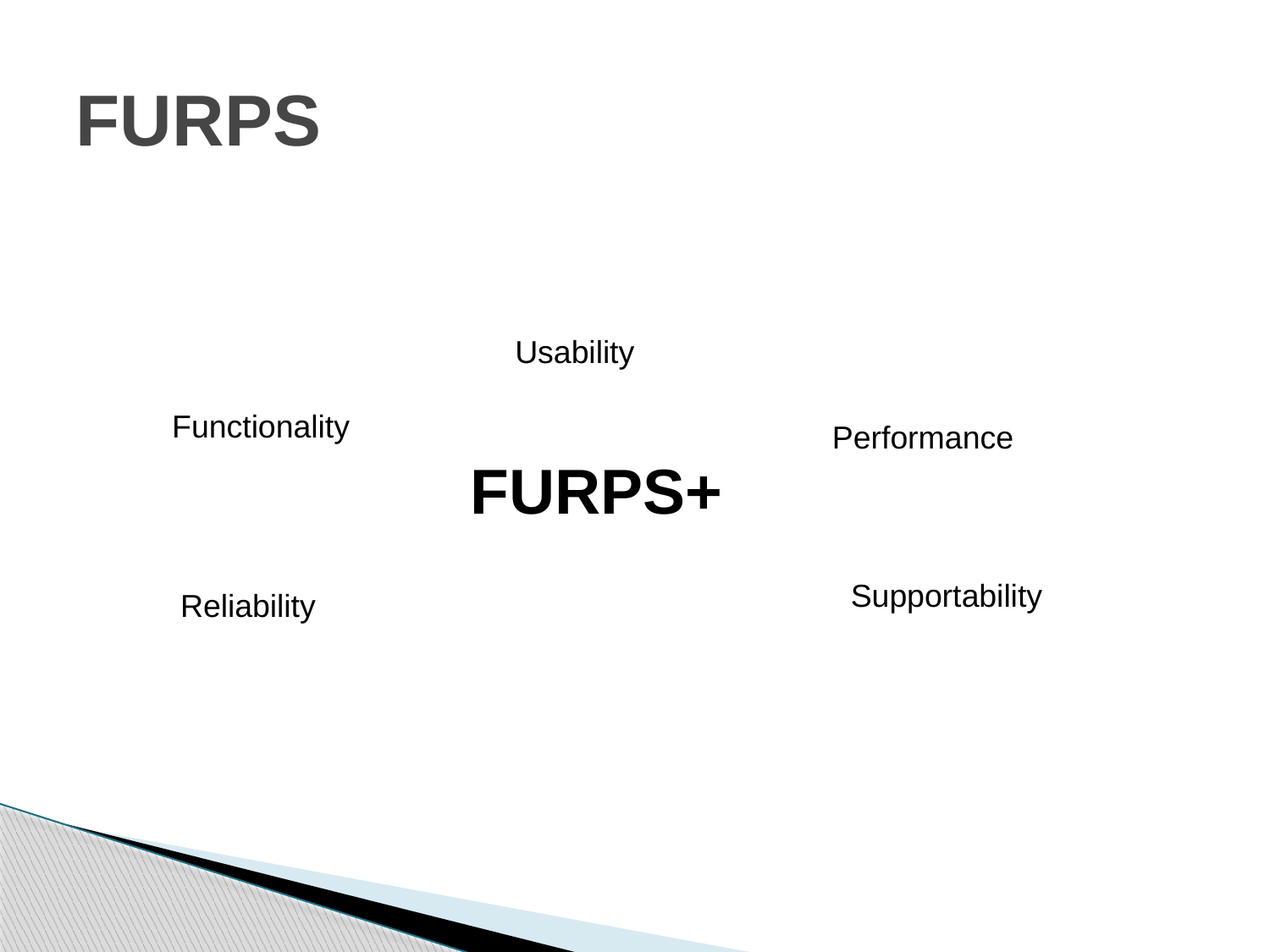

# FURPS
Usability
Functionality
Performance
FURPS+
Supportability
Reliability